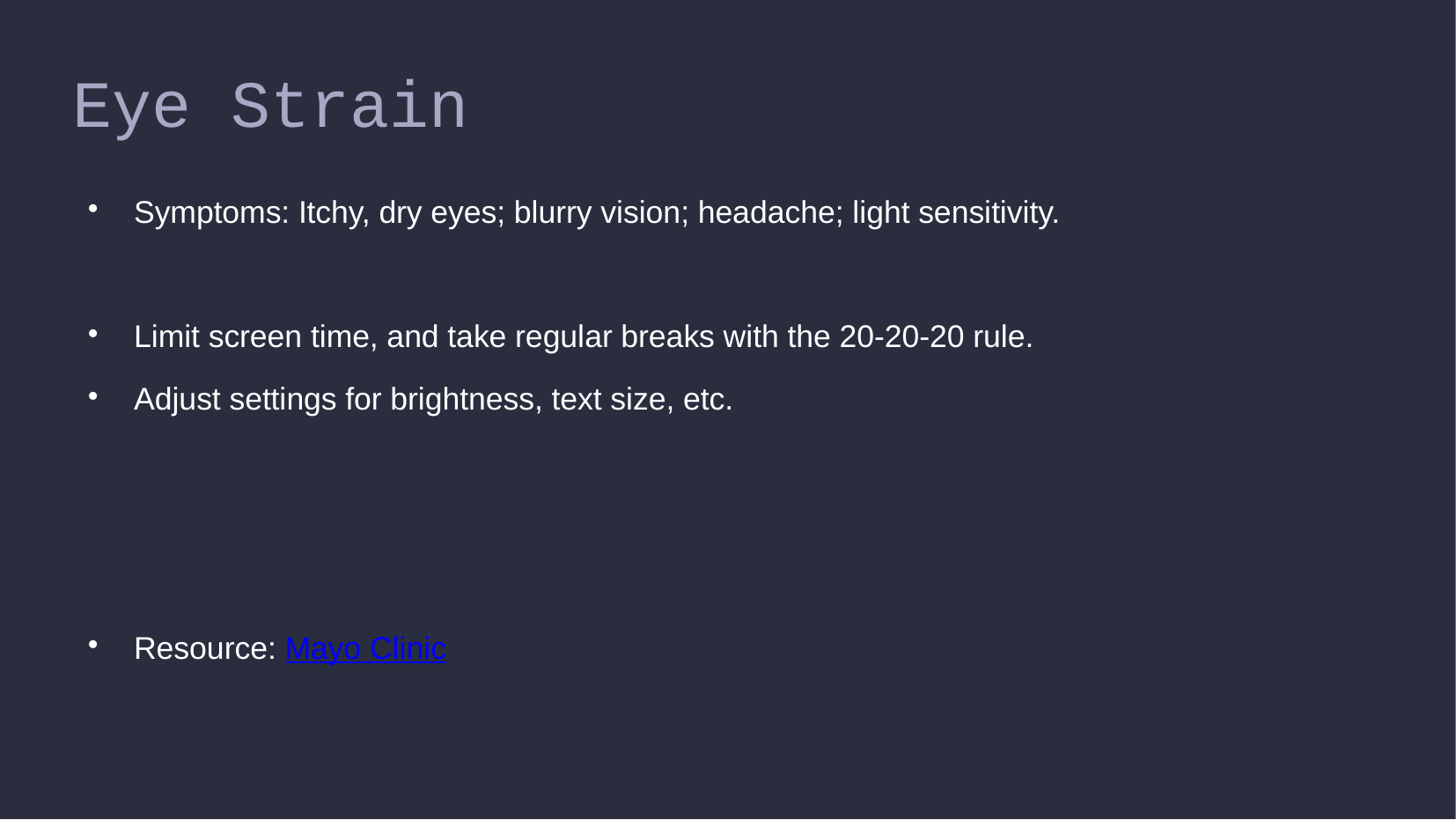

Eye Strain

Symptoms: Itchy, dry eyes; blurry vision; headache; light sensitivity.

Limit screen time, and take regular breaks with the 20-20-20 rule.
Adjust settings for brightness, text size, etc.

Resource: Mayo Clinic